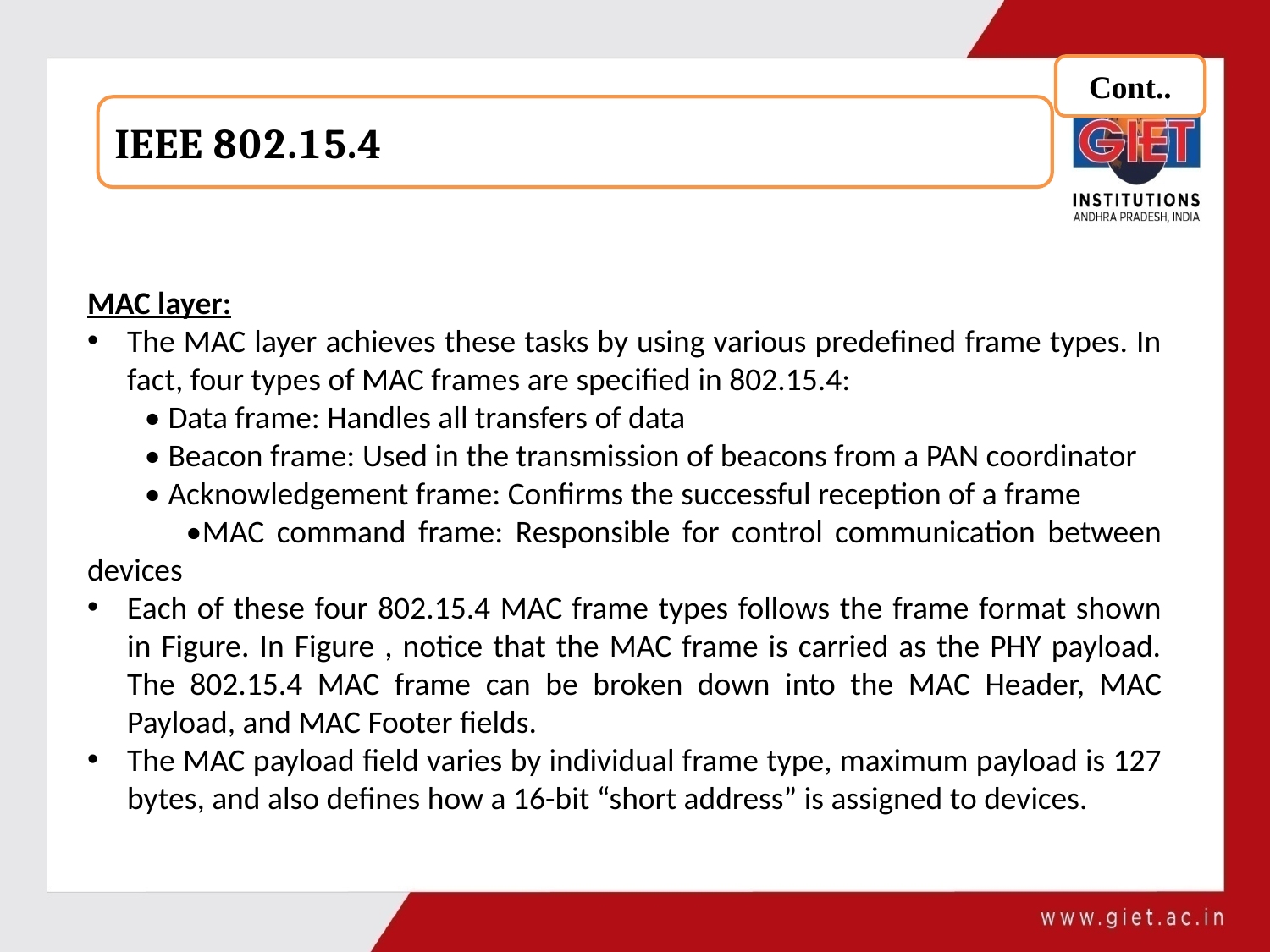

Cont..
IEEE 802.15.4
MAC layer:
The MAC layer achieves these tasks by using various predefined frame types. In fact, four types of MAC frames are specified in 802.15.4:
        • Data frame: Handles all transfers of data
        • Beacon frame: Used in the transmission of beacons from a PAN coordinator
        • Acknowledgement frame: Confirms the successful reception of a frame
        •MAC command frame: Responsible for control communication between devices
Each of these four 802.15.4 MAC frame types follows the frame format shown in Figure. In Figure , notice that the MAC frame is carried as the PHY payload. The 802.15.4 MAC frame can be broken down into the MAC Header, MAC Payload, and MAC Footer fields.
The MAC payload field varies by individual frame type, maximum payload is 127 bytes, and also defines how a 16-bit “short address” is assigned to devices.